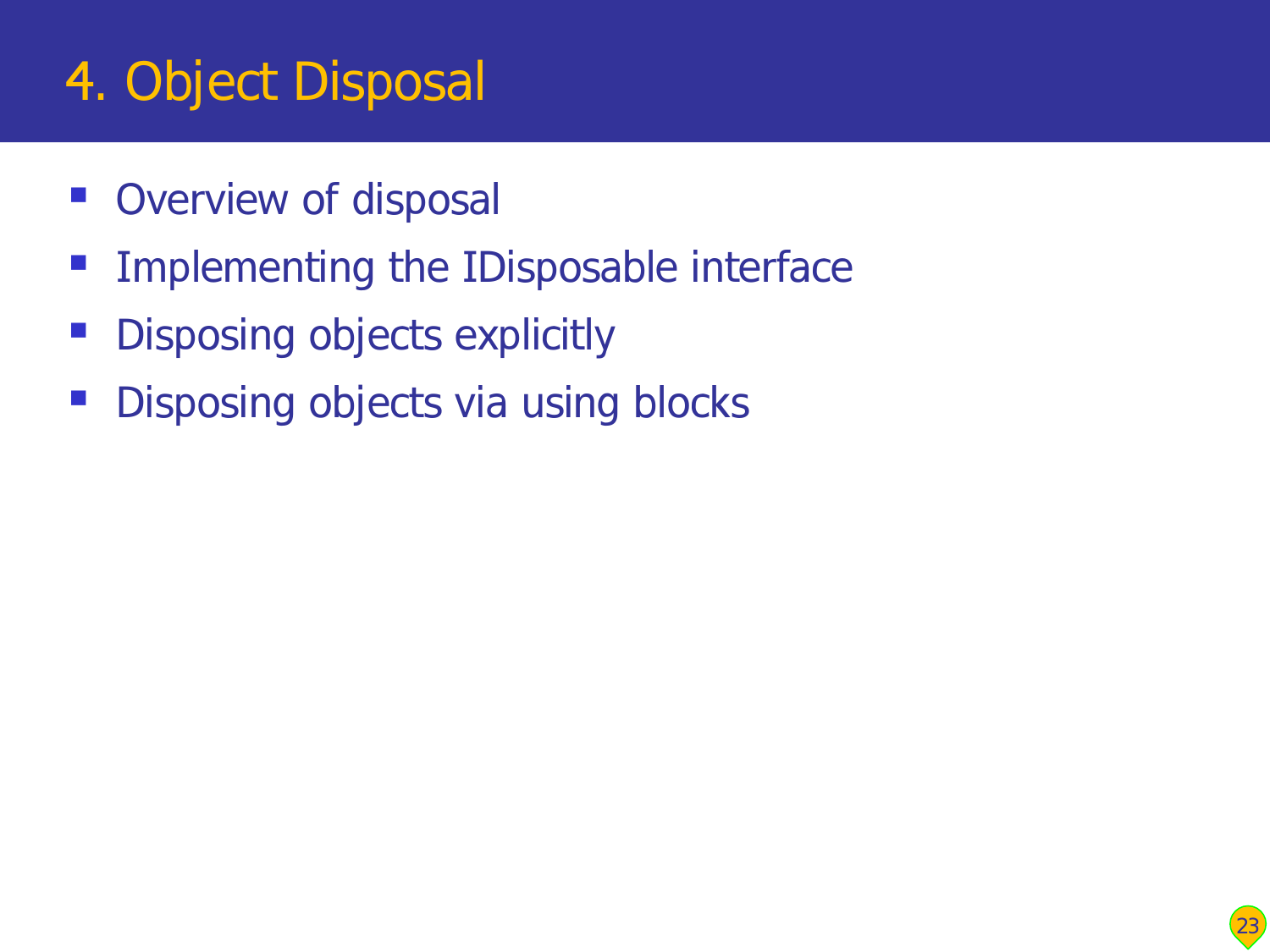

# 4. Object Disposal
Overview of disposal
Implementing the IDisposable interface
Disposing objects explicitly
Disposing objects via using blocks
23